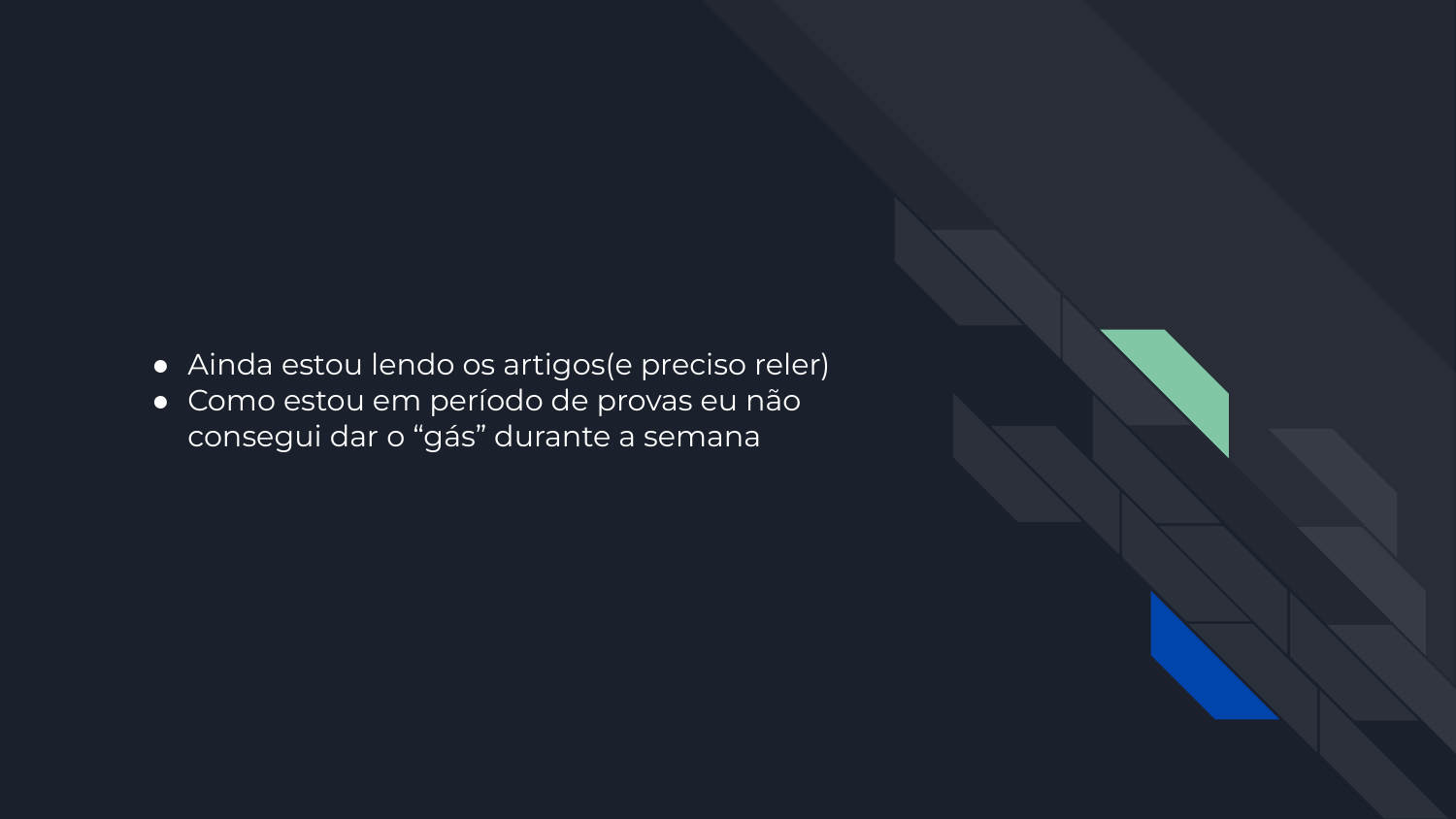

# Ainda estou lendo os artigos(e preciso reler)
Como estou em período de provas eu não consegui dar o “gás” durante a semana